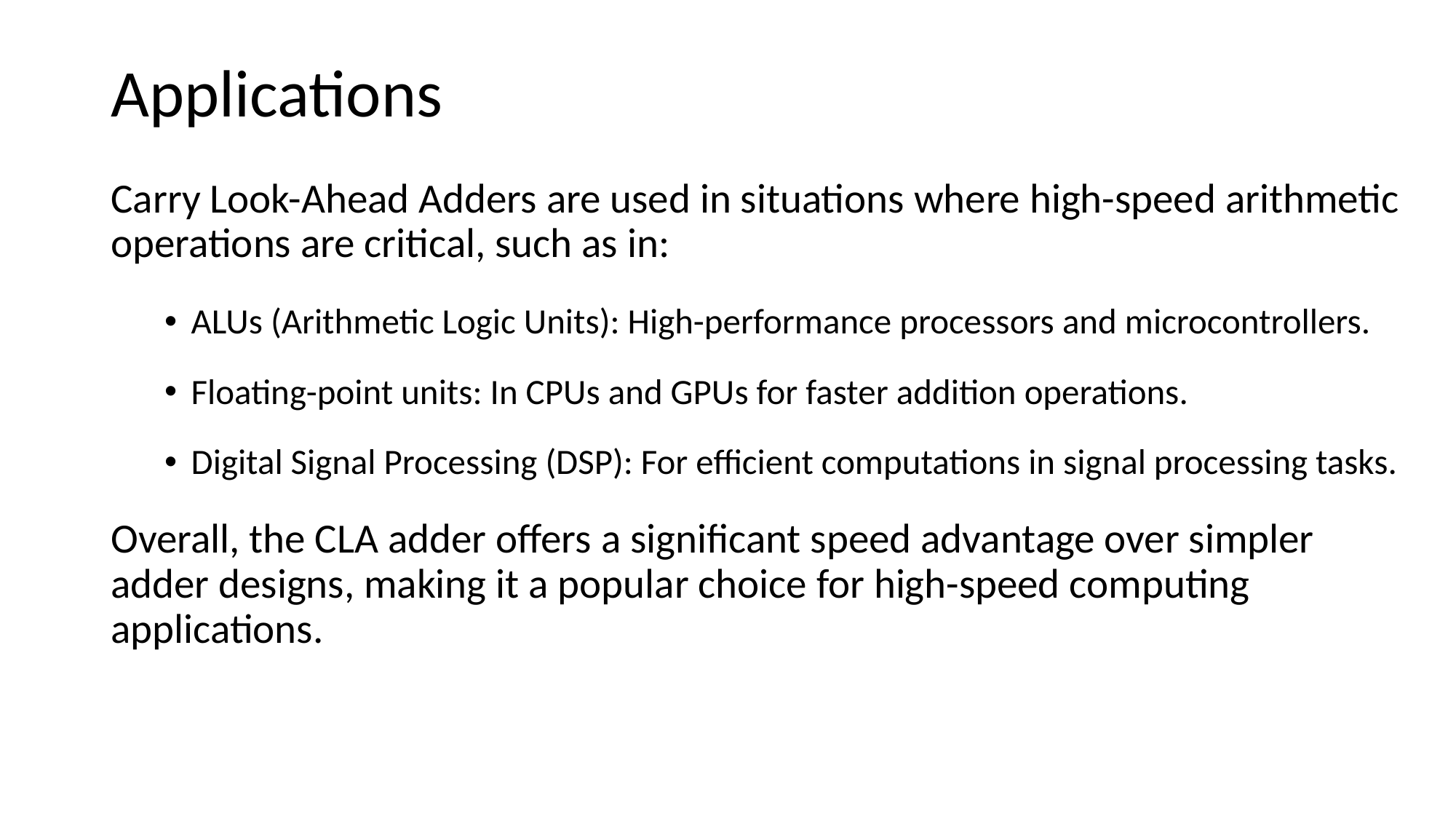

# Applications
Carry Look-Ahead Adders are used in situations where high-speed arithmetic operations are critical, such as in:

ALUs (Arithmetic Logic Units): High-performance processors and microcontrollers.

Floating-point units: In CPUs and GPUs for faster addition operations.

Digital Signal Processing (DSP): For efficient computations in signal processing tasks.

Overall, the CLA adder offers a significant speed advantage over simpler adder designs, making it a popular choice for high-speed computing applications.